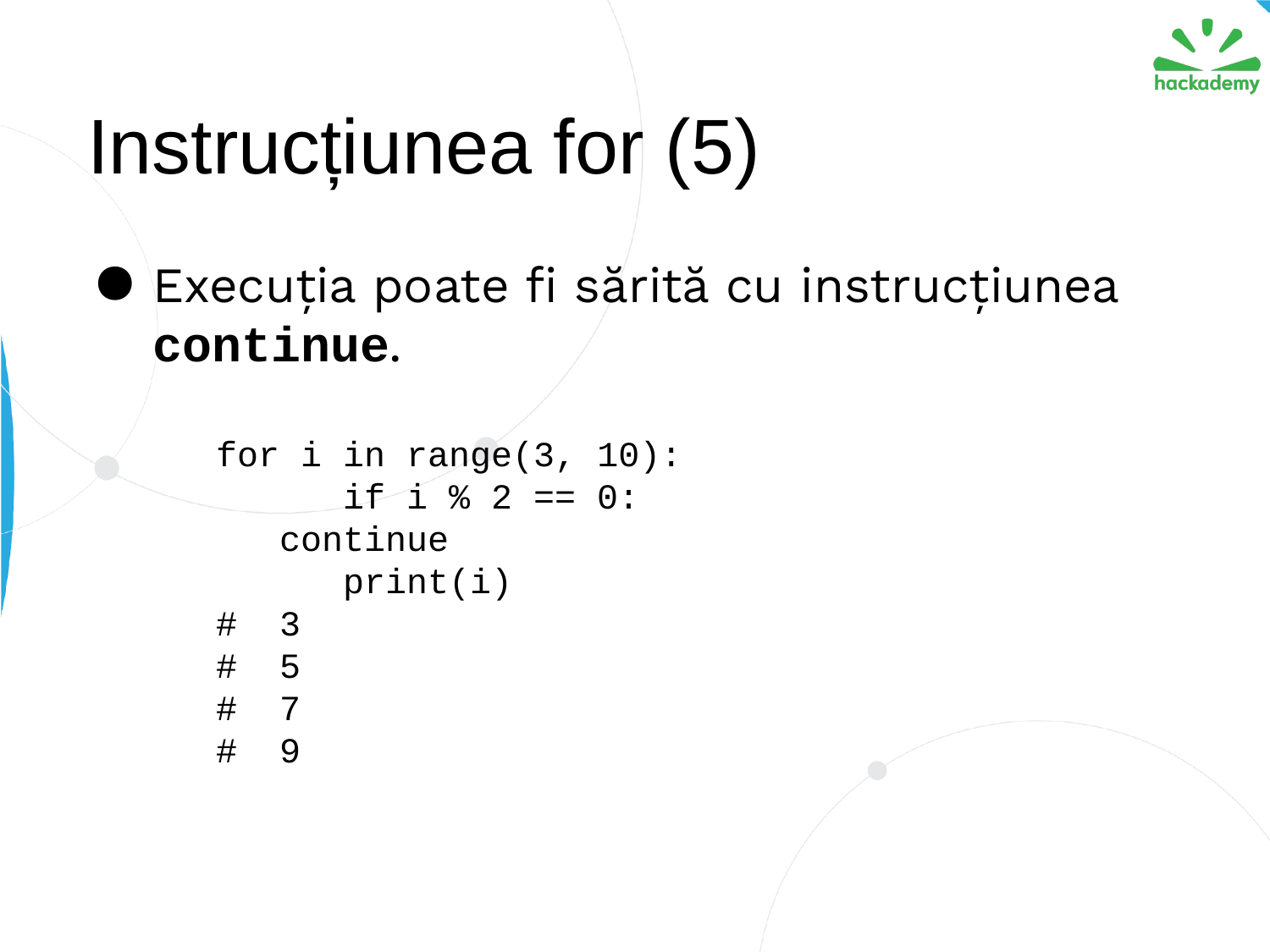

# Instrucțiunea for (5)
Execuția poate fi sărită cu instrucțiunea continue.

	for i in range(3, 10):
		if i % 2 == 0:
continue
		print(i)
	#  3
	#  5
	#  7
	#  9